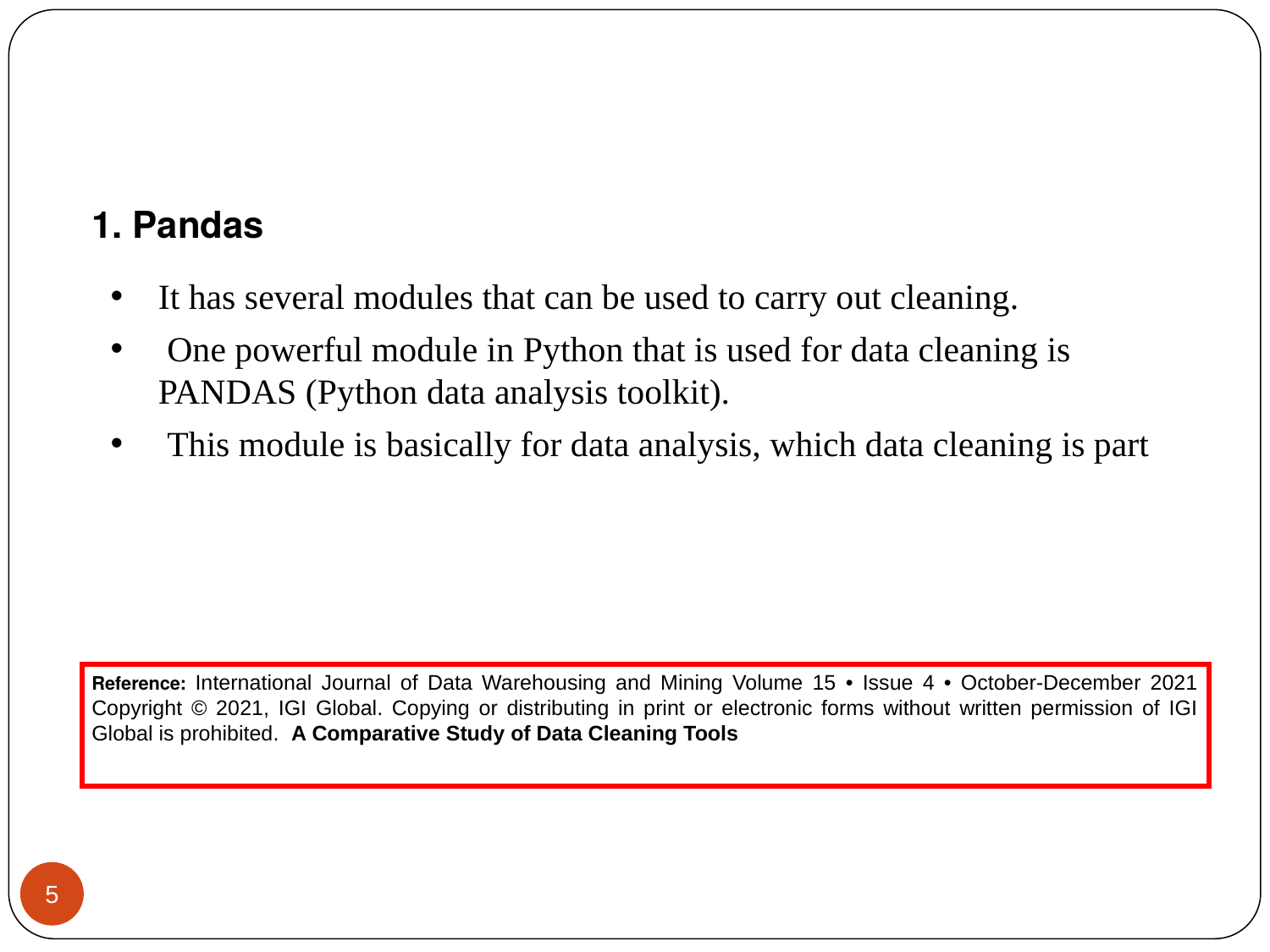

# 1. Pandas
It has several modules that can be used to carry out cleaning.
 One powerful module in Python that is used for data cleaning is PANDAS (Python data analysis toolkit).
 This module is basically for data analysis, which data cleaning is part

Reference: International Journal of Data Warehousing and Mining Volume 15 • Issue 4 • October-December 2021 Copyright © 2021, IGI Global. Copying or distributing in print or electronic forms without written permission of IGI Global is prohibited.  A Comparative Study of Data Cleaning Tools
13/03/2023
 19ADPN6601-Innovative and Creative project
5